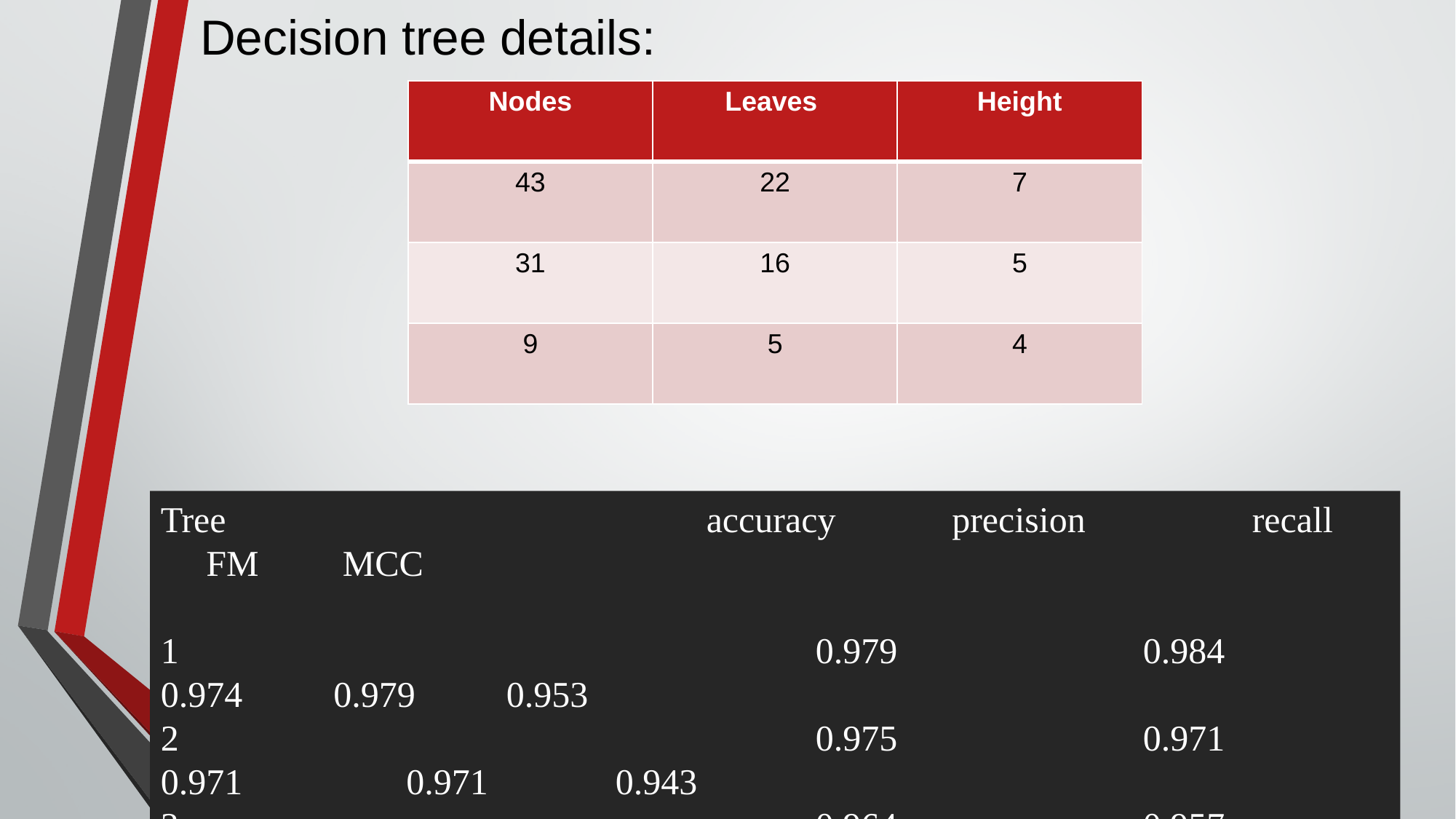

# Decision tree details:
| Nodes | Leaves | Height |
| --- | --- | --- |
| 43 | 22 | 7 |
| 31 | 16 | 5 |
| 9 | 5 | 4 |
Tree					accuracy	   precision		recall	         FM	        MCC

1						0.979			0.984  		  0.974          0.979	  0.953
2						0.975			0.971		  0.971	  	   0.971	  0.943
3						0.964			0.957		  0.957    	   0.957        0.914
16